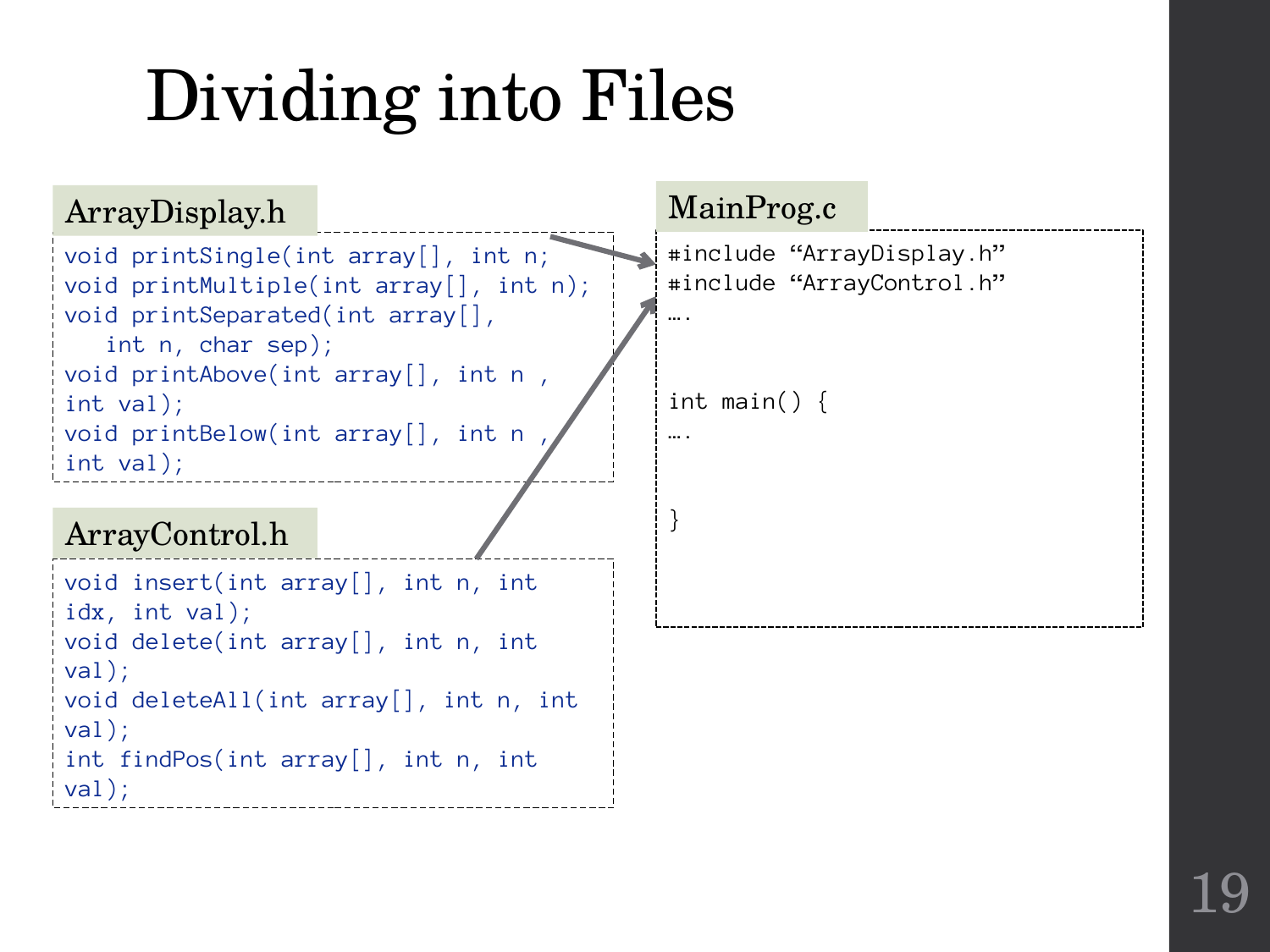

# Dividing into Files
MainProg.c
ArrayDisplay.h
#include “ArrayDisplay.h”
#include “ArrayControl.h”
….

int main() {
….

}

void printSingle(int array[], int n;
void printMultiple(int array[], int n);
void printSeparated(int array[],
   int n, char sep);
void printAbove(int array[], int n , int val);
void printBelow(int array[], int n , int val);

ArrayControl.h
void insert(int array[], int n, int idx, int val);
void delete(int array[], int n, int val);
void deleteAll(int array[], int n, int val);
int findPos(int array[], int n, int val);
19